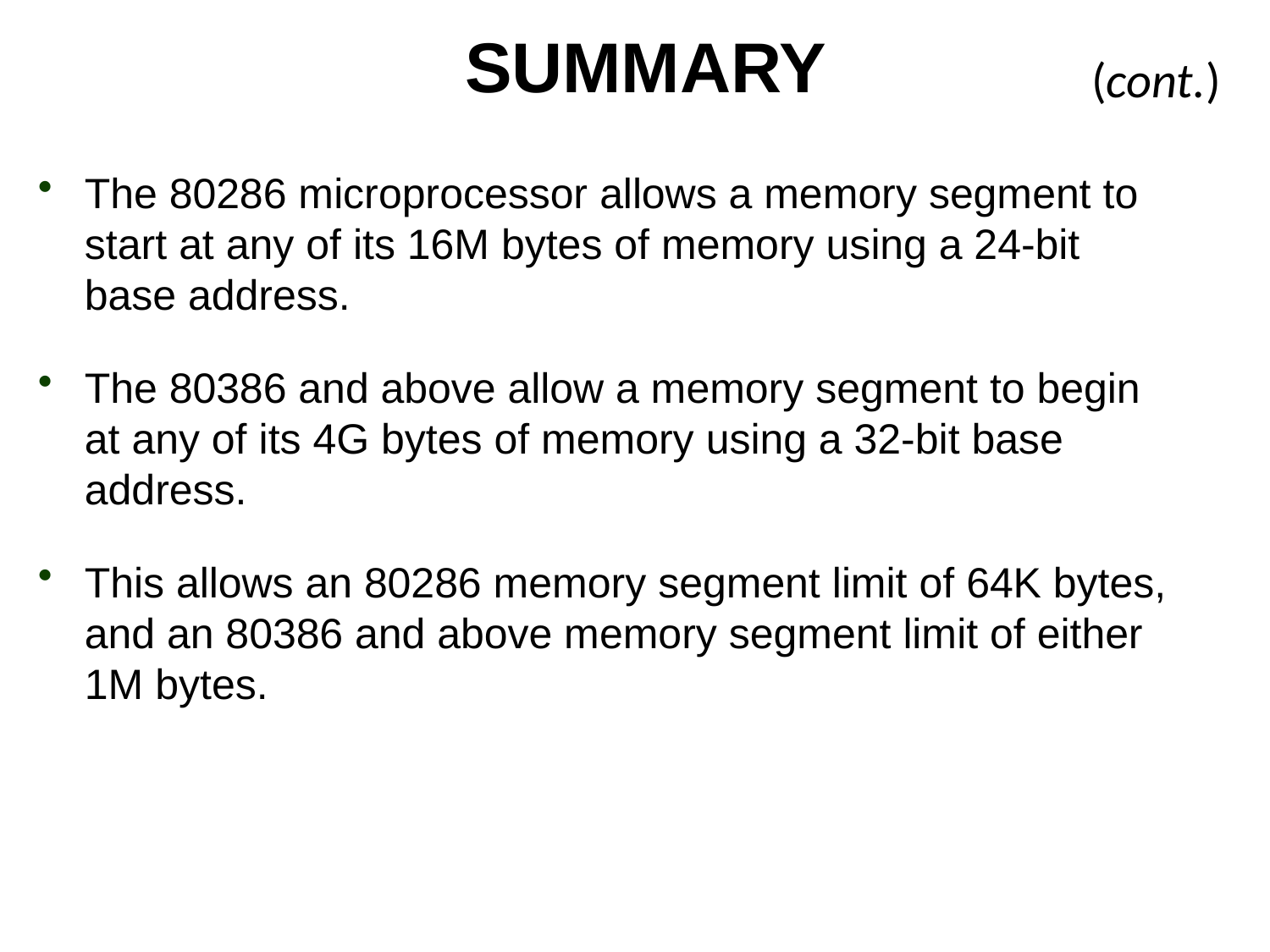

# SUMMARY
(cont.)
The 80286 microprocessor allows a memory segment to start at any of its 16M bytes of memory using a 24-bit base address.
The 80386 and above allow a memory segment to begin at any of its 4G bytes of memory using a 32-bit base address.
This allows an 80286 memory segment limit of 64K bytes, and an 80386 and above memory segment limit of either 1M bytes.